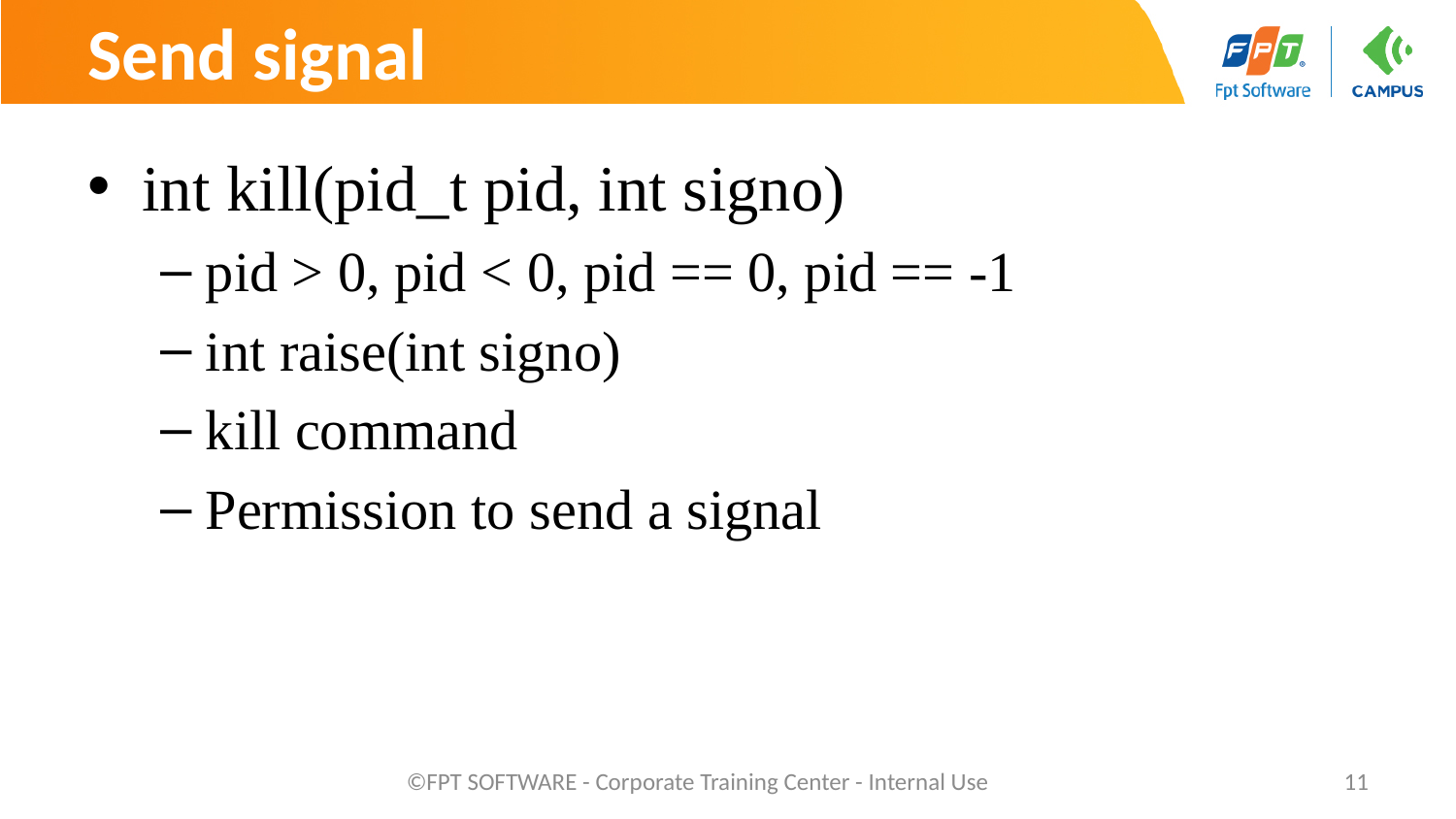

# Send signal
int kill(pid_t pid, int signo)
pid > 0, pid < 0, pid == 0, pid == -1
int raise(int signo)
kill command
Permission to send a signal
©FPT SOFTWARE - Corporate Training Center - Internal Use
11